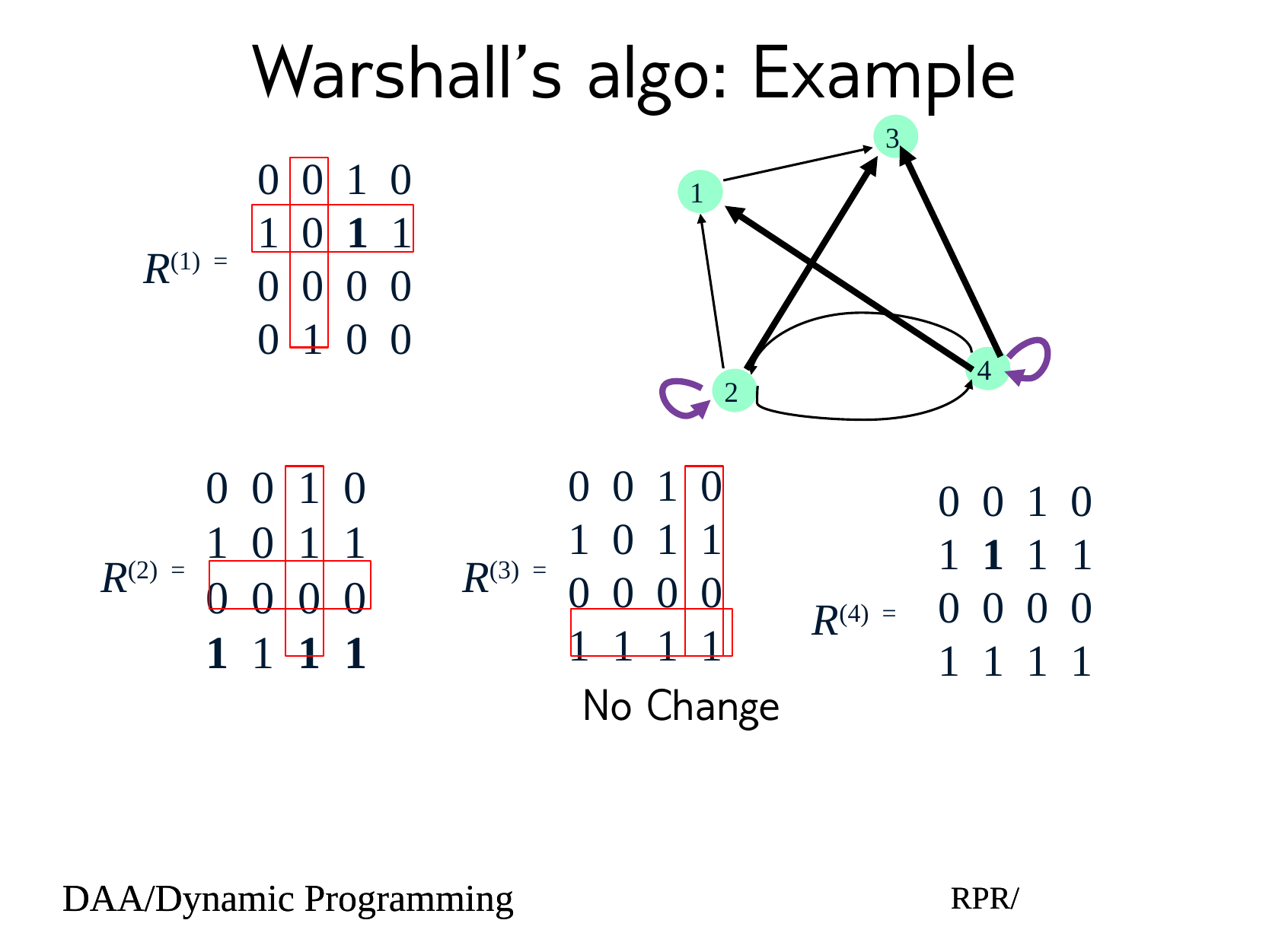

# Warshall’s algo: Example
3

1

4

2

0  0  1  0
1  0  1  1
0  0  0  0
0  1  0  0

R(1)  =

0  0  1  0
1  0  1  1
0  0  0  0
1  1  1  1
0  0  1  0
1  0  1  1
0  0  0  0
1  1  1  1

0  0  1  0
1  1  1  1
0  0  0  0
1  1  1  1
R(2)  =
R(3)  =

R(4)  =

No Change
DAA/Dynamic Programming
RPR/
8